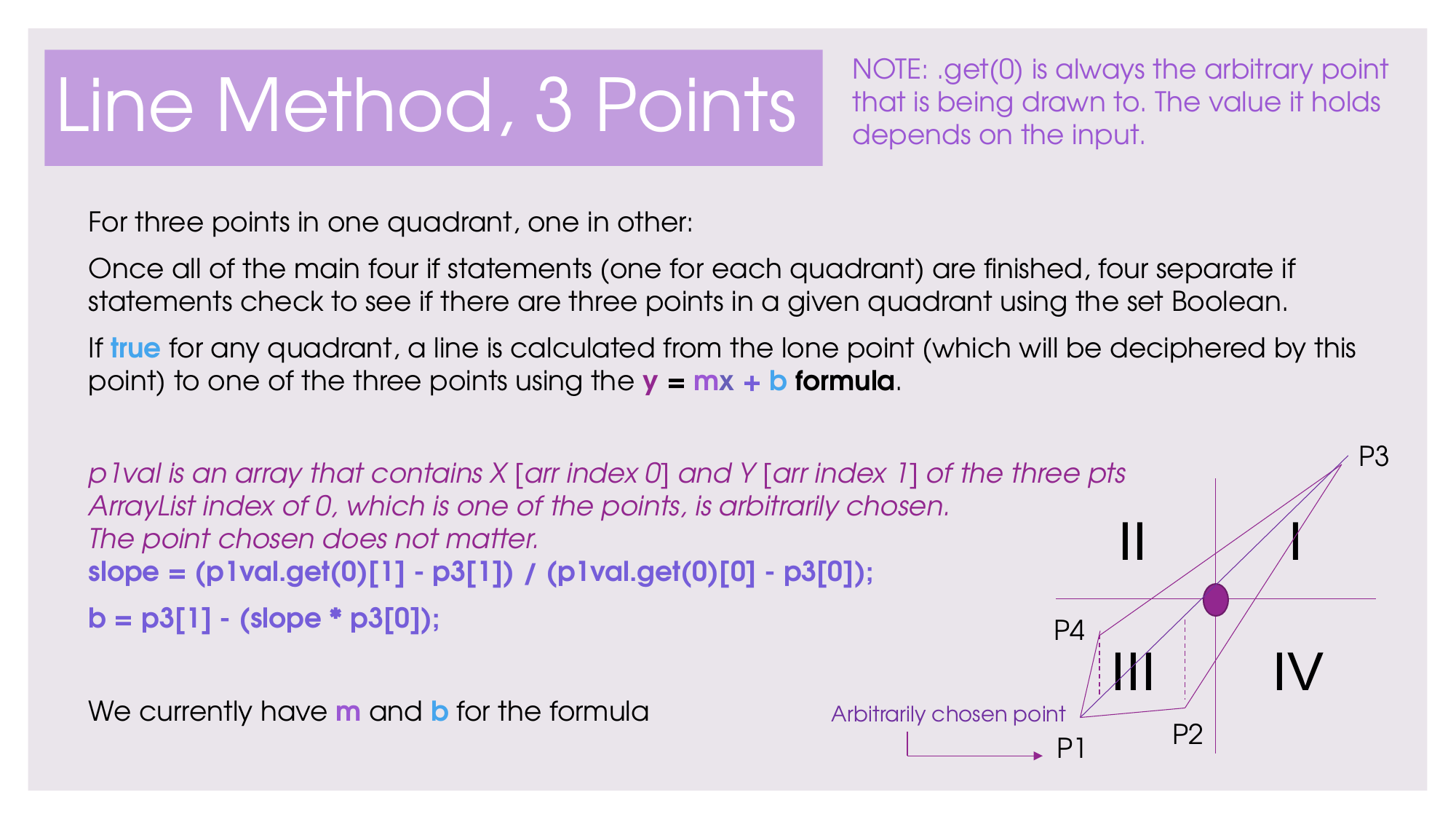

NOTE: .get(0) is always the arbitrary point that is being drawn to. The value it holds depends on the input.
# Line Method, 3 Points
For three points in one quadrant, one in other:
Once all of the main four if statements (one for each quadrant) are finished, four separate if statements check to see if there are three points in a given quadrant using the set Boolean.
If true for any quadrant, a line is calculated from the lone point (which will be deciphered by this point) to one of the three points using the y = mx + b formula.

p1val is an array that contains X [arr index 0] and Y [arr index 1] of the three pts
ArrayList index of 0, which is one of the points, is arbitrarily chosen.
The point chosen does not matter.
slope = (p1val.get(0)[1] - p3[1]) / (p1val.get(0)[0] - p3[0]);
b = p3[1] - (slope * p3[0]);

We currently have m and b for the formula
P3
II
I

P4
IV
III
Arbitrarily chosen point
P2
P1